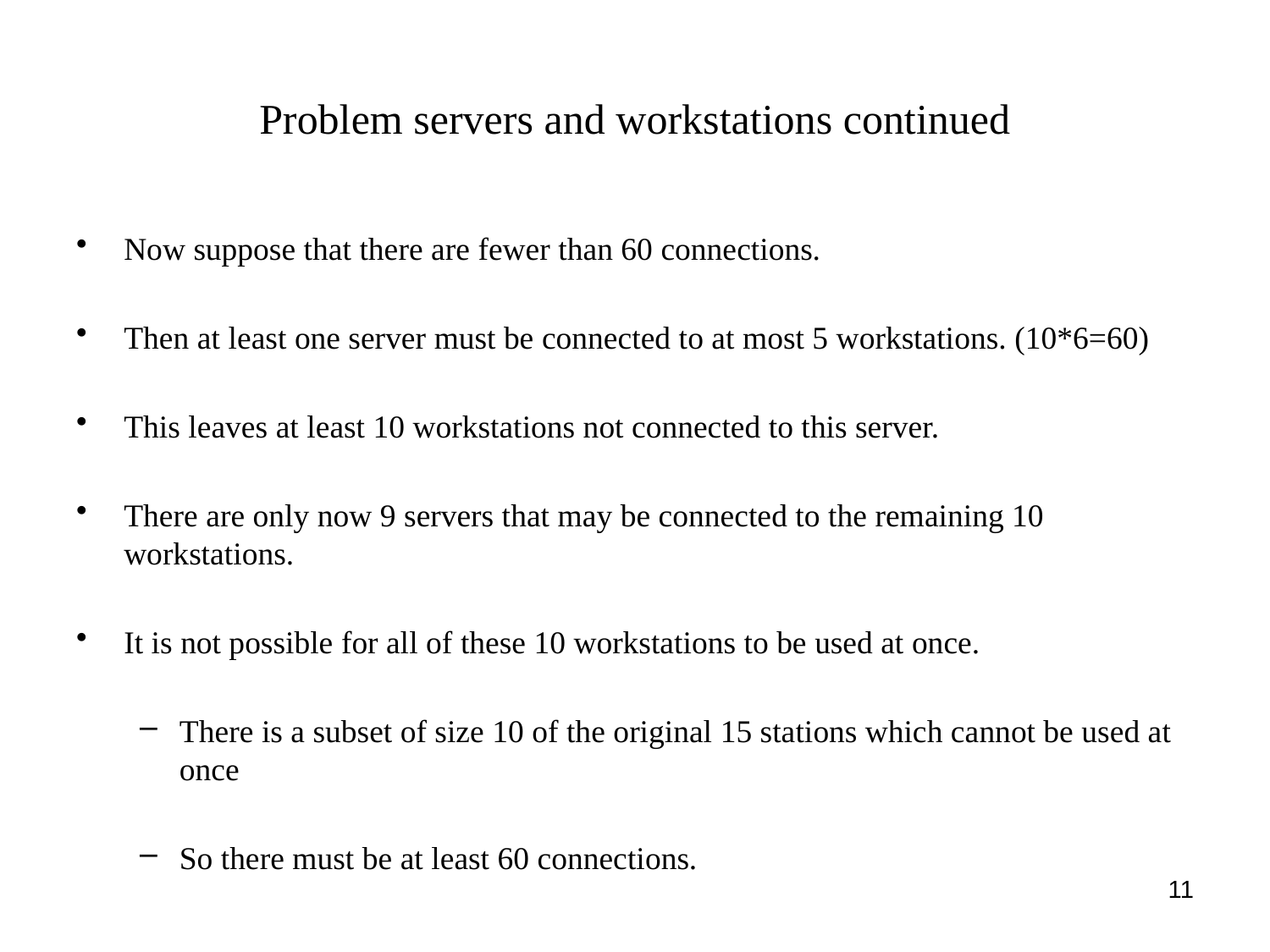

# Problem servers and workstations continued
Now suppose that there are fewer than 60 connections.

Then at least one server must be connected to at most 5 workstations. (10*6=60)

This leaves at least 10 workstations not connected to this server.

There are only now 9 servers that may be connected to the remaining 10 workstations.

It is not possible for all of these 10 workstations to be used at once.

There is a subset of size 10 of the original 15 stations which cannot be used at once

So there must be at least 60 connections.
11